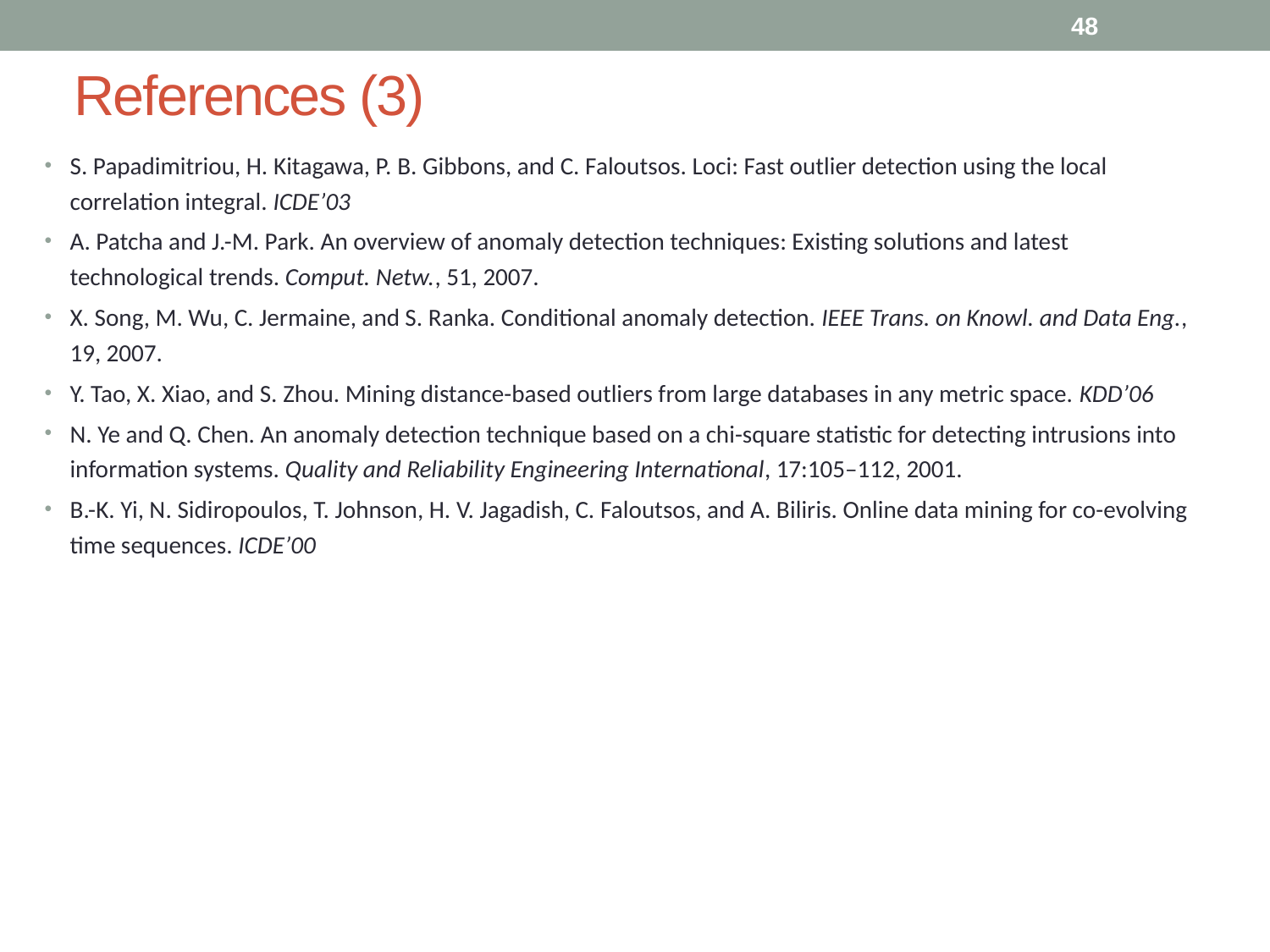

48
# References (3)
S. Papadimitriou, H. Kitagawa, P. B. Gibbons, and C. Faloutsos. Loci: Fast outlier detection using the local correlation integral. ICDE’03
A. Patcha and J.-M. Park. An overview of anomaly detection techniques: Existing solutions and latest technological trends. Comput. Netw., 51, 2007.
X. Song, M. Wu, C. Jermaine, and S. Ranka. Conditional anomaly detection. IEEE Trans. on Knowl. and Data Eng., 19, 2007.
Y. Tao, X. Xiao, and S. Zhou. Mining distance-based outliers from large databases in any metric space. KDD’06
N. Ye and Q. Chen. An anomaly detection technique based on a chi-square statistic for detecting intrusions into information systems. Quality and Reliability Engineering International, 17:105–112, 2001.
B.-K. Yi, N. Sidiropoulos, T. Johnson, H. V. Jagadish, C. Faloutsos, and A. Biliris. Online data mining for co-evolving time sequences. ICDE’00